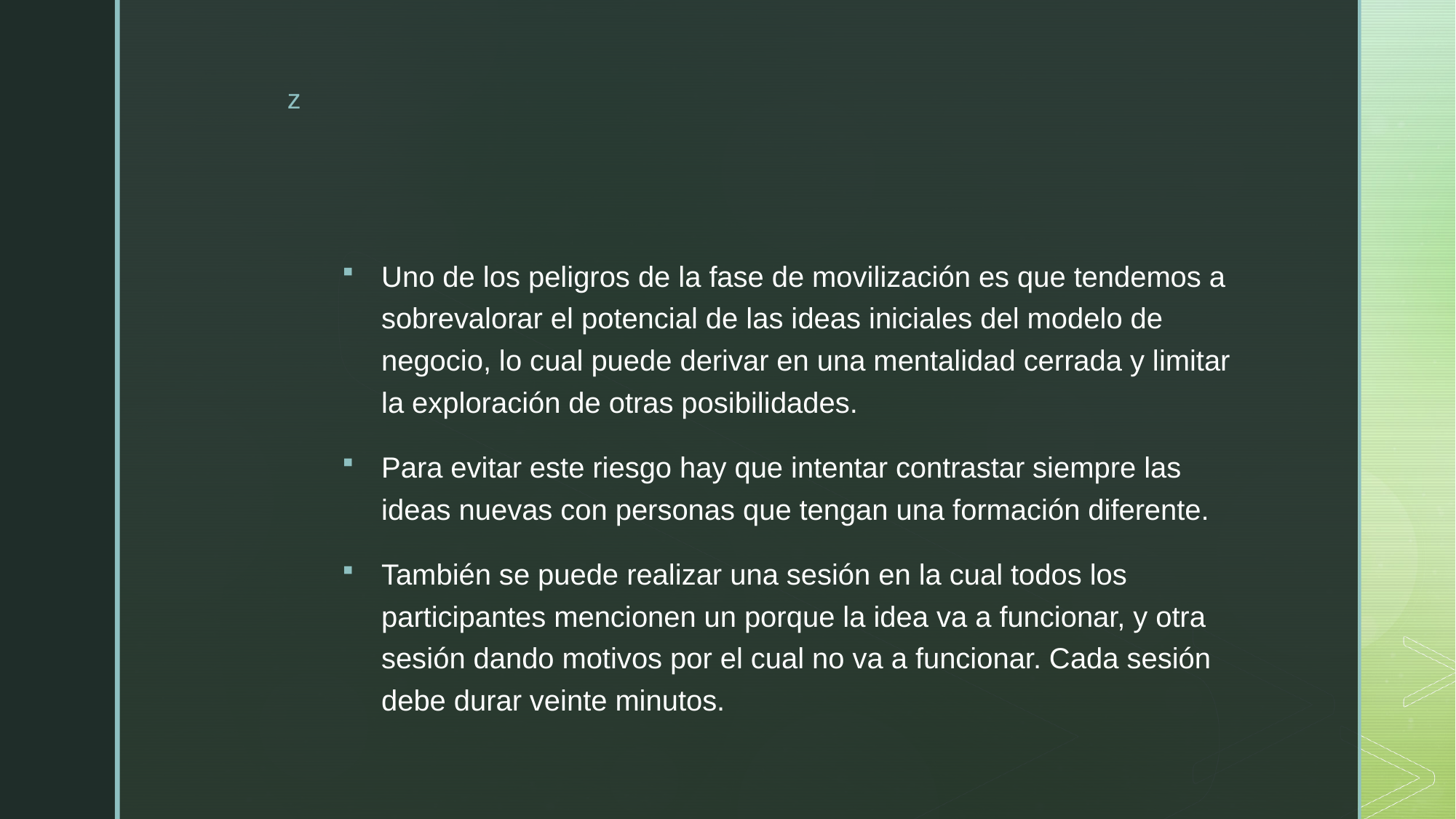

#
Uno de los peligros de la fase de movilización es que tendemos a sobrevalorar el potencial de las ideas iniciales del modelo de negocio, lo cual puede derivar en una mentalidad cerrada y limitar la exploración de otras posibilidades.
Para evitar este riesgo hay que intentar contrastar siempre las ideas nuevas con personas que tengan una formación diferente.
También se puede realizar una sesión en la cual todos los participantes mencionen un porque la idea va a funcionar, y otra sesión dando motivos por el cual no va a funcionar. Cada sesión debe durar veinte minutos.